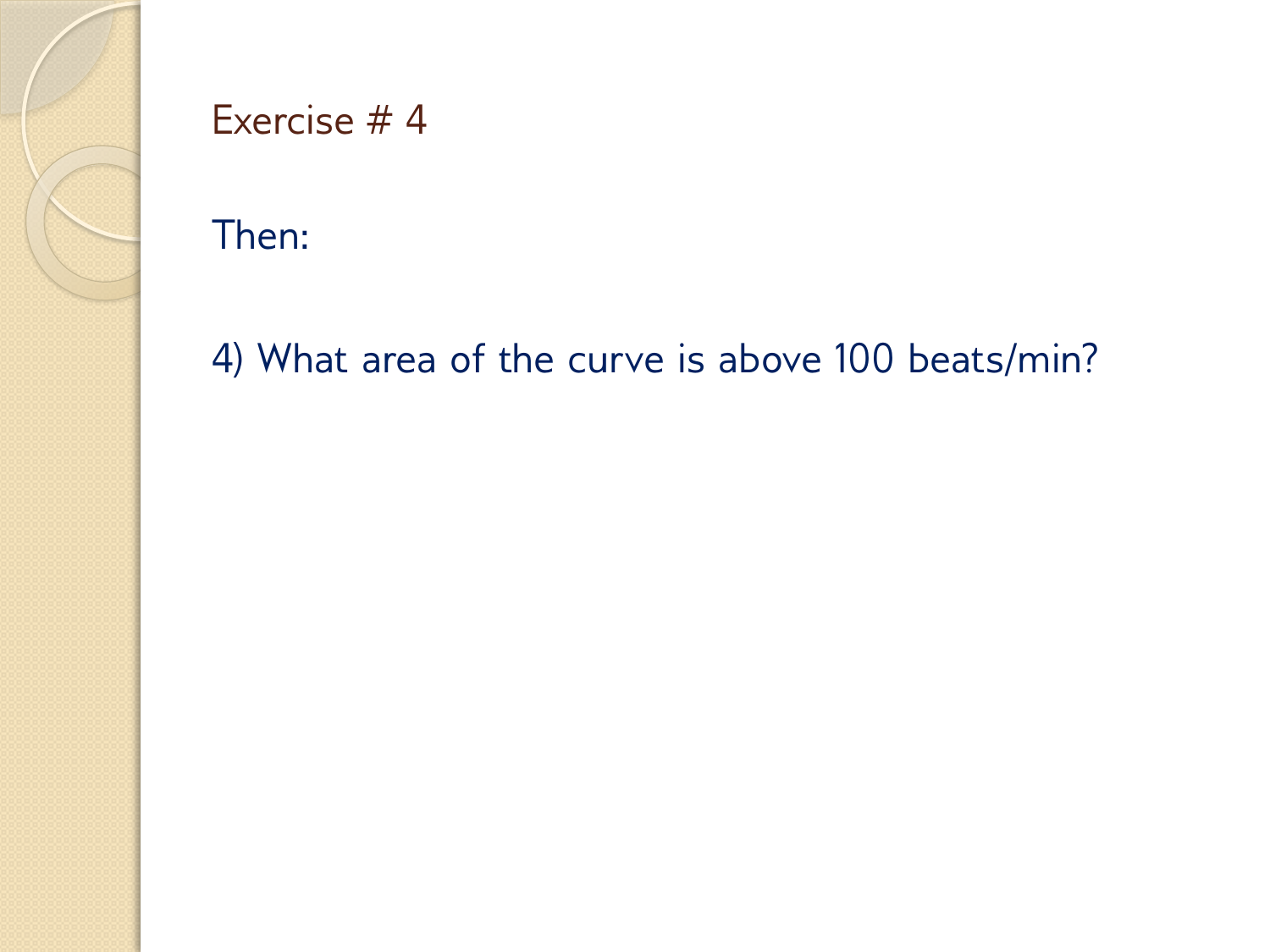

# Exercise # 4
Then:

4) What area of the curve is above 100 beats/min?